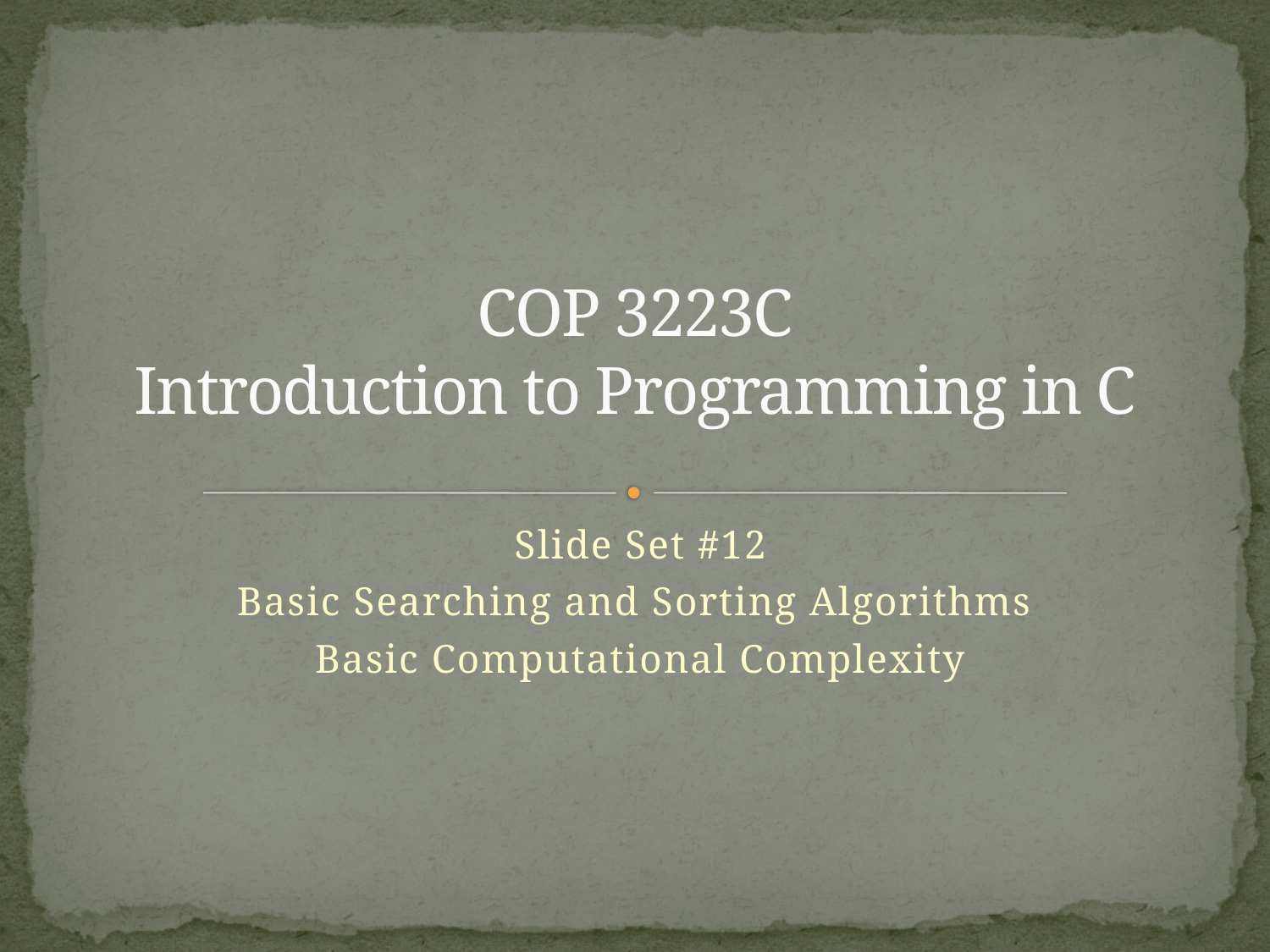

# COP 3223C Introduction to Programming in C
Slide Set #12
Basic Searching and Sorting Algorithms
Basic Computational Complexity